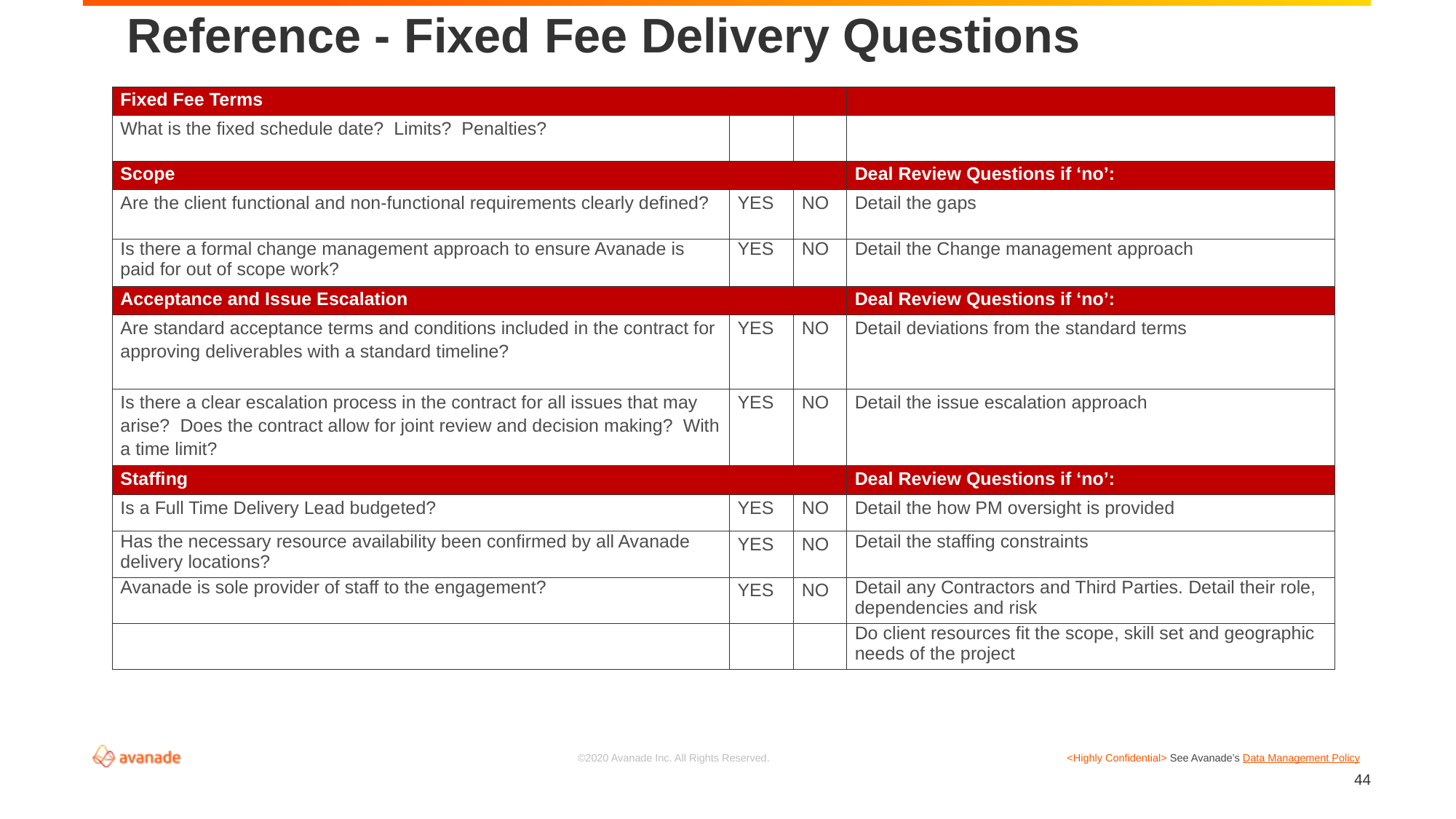

# Reference - Fixed Fee Delivery Questions
| Fixed Fee Terms |  |  |  |
| --- | --- | --- | --- |
| What is the fixed schedule date? Limits? Penalties? |  |  |  |
| Scope |  |  | Deal Review Questions if ‘no’: |
| Are the client functional and non-functional requirements clearly defined? | YES | NO | Detail the gaps |
| Is there a formal change management approach to ensure Avanade is paid for out of scope work? | YES | NO | Detail the Change management approach |
| Acceptance and Issue Escalation |  |  | Deal Review Questions if ‘no’: |
| Are standard acceptance terms and conditions included in the contract for approving deliverables with a standard timeline? | YES | NO | Detail deviations from the standard terms |
| Is there a clear escalation process in the contract for all issues that may arise? Does the contract allow for joint review and decision making? With a time limit? | YES | NO | Detail the issue escalation approach |
| Staffing |  |  | Deal Review Questions if ‘no’: |
| Is a Full Time Delivery Lead budgeted? | YES | NO | Detail the how PM oversight is provided |
| Has the necessary resource availability been confirmed by all Avanade delivery locations? | YES | NO | Detail the staffing constraints |
| Avanade is sole provider of staff to the engagement? | YES | NO | Detail any Contractors and Third Parties. Detail their role, dependencies and risk |
|  |  |  | Do client resources fit the scope, skill set and geographic needs of the project |
44